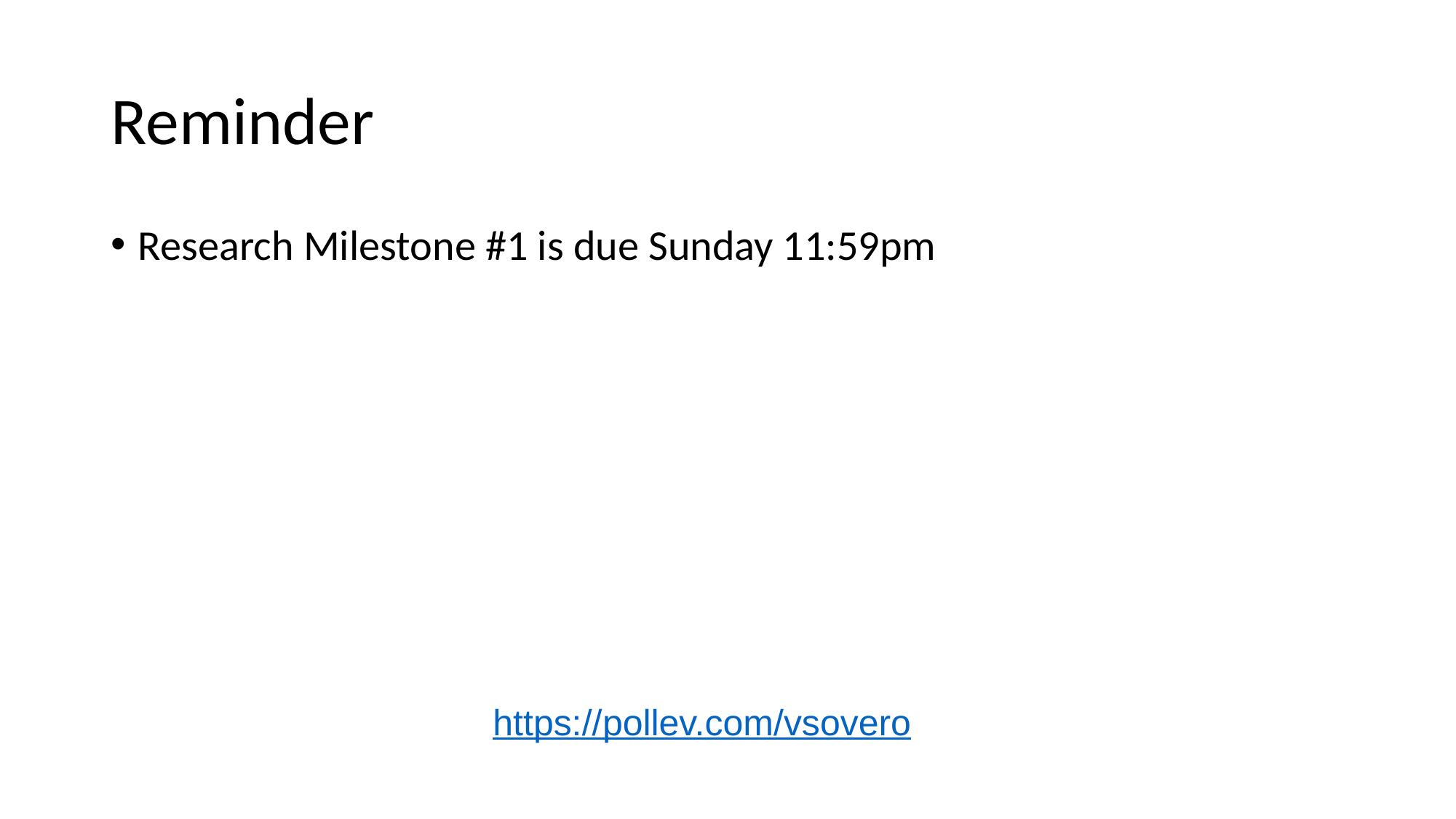

# Reminder
Research Milestone #1 is due Sunday 11:59pm

https://pollev.com/vsovero